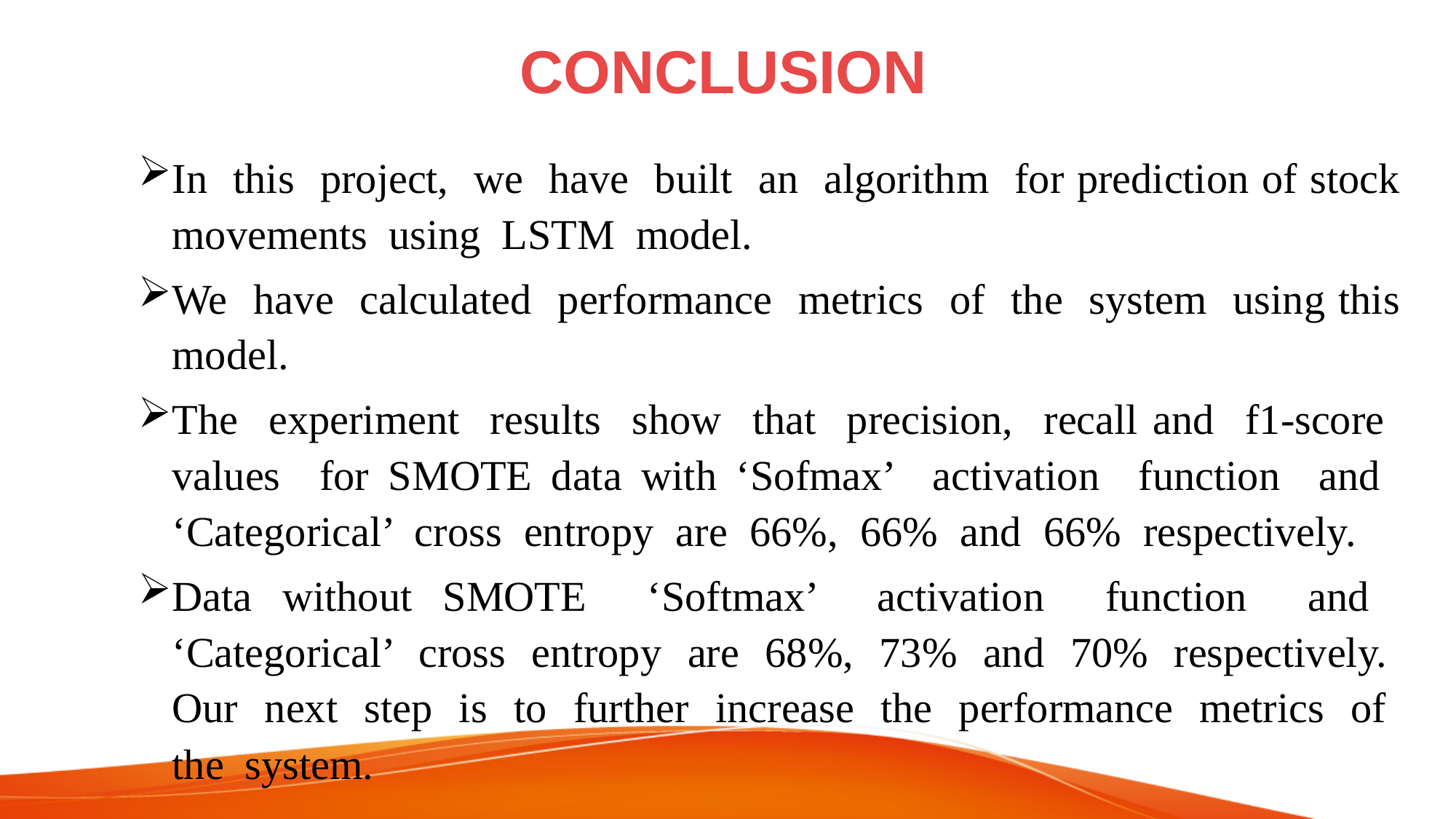

# CONCLUSION
In  this  project,  we  have  built  an  algorithm  for prediction of stock movements  using  LSTM  model.
We  have  calculated  performance  metrics  of  the  system  using this model.
The  experiment  results  show  that  precision,  recall and  f1-score  values  for SMOTE data with ‘Sofmax’  activation  function  and  ‘Categorical’  cross  entropy  are  66%,  66%  and  66%  respectively.
Data without SMOTE  ‘Softmax’  activation  function  and  ‘Categorical’  cross  entropy  are  68%,  73%  and  70%  respectively.  Our  next  step  is  to  further  increase  the  performance  metrics  of  the  system.